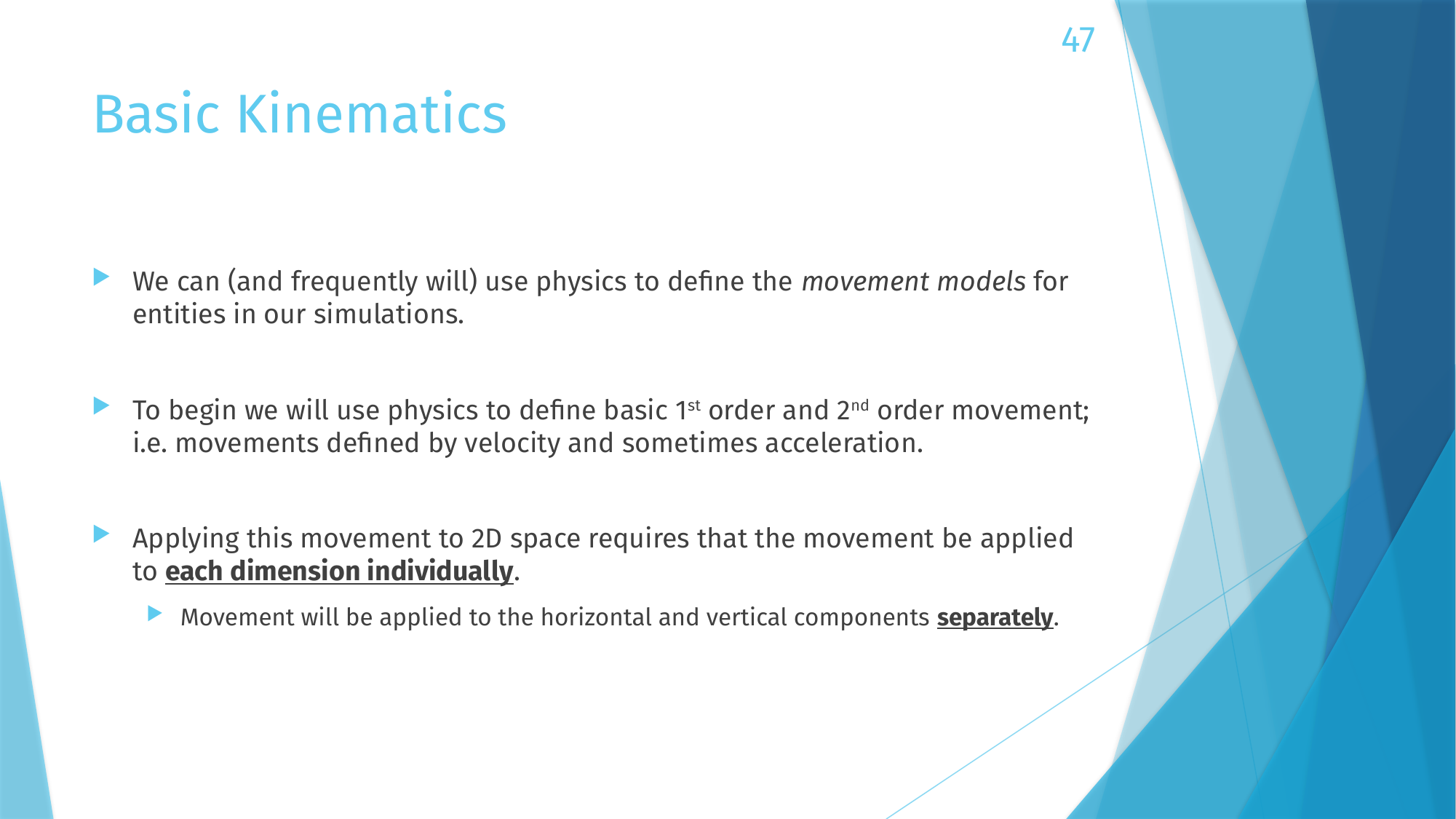

47
# Basic Kinematics
We can (and frequently will) use physics to define the movement models for entities in our simulations.

To begin we will use physics to define basic 1st order and 2nd order movement; i.e. movements defined by velocity and sometimes acceleration.

Applying this movement to 2D space requires that the movement be applied to each dimension individually.
Movement will be applied to the horizontal and vertical components separately.